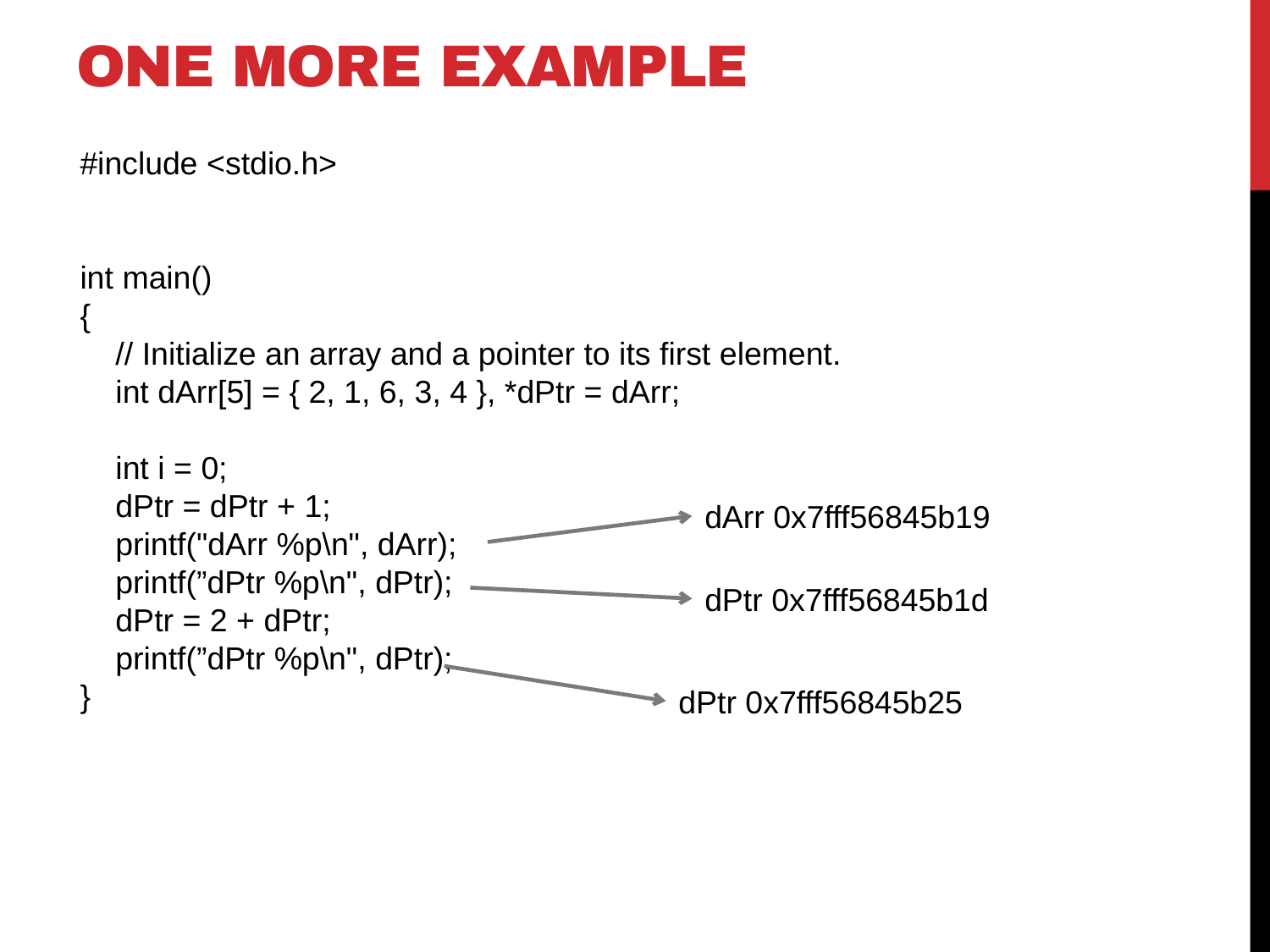

# ONE more example
#include <stdio.h>

int main()
{
    // Initialize an array and a pointer to its first element.
    int dArr[5] = { 2, 1, 6, 3, 4 }, *dPtr = dArr;

    int i = 0;
    dPtr = dPtr + 1;
    printf("dArr %p\n", dArr);
    printf(”dPtr %p\n", dPtr);
    dPtr = 2 + dPtr;
    printf(”dPtr %p\n", dPtr);
}
dArr 0x7fff56845b19
dPtr 0x7fff56845b1d
dPtr 0x7fff56845b25